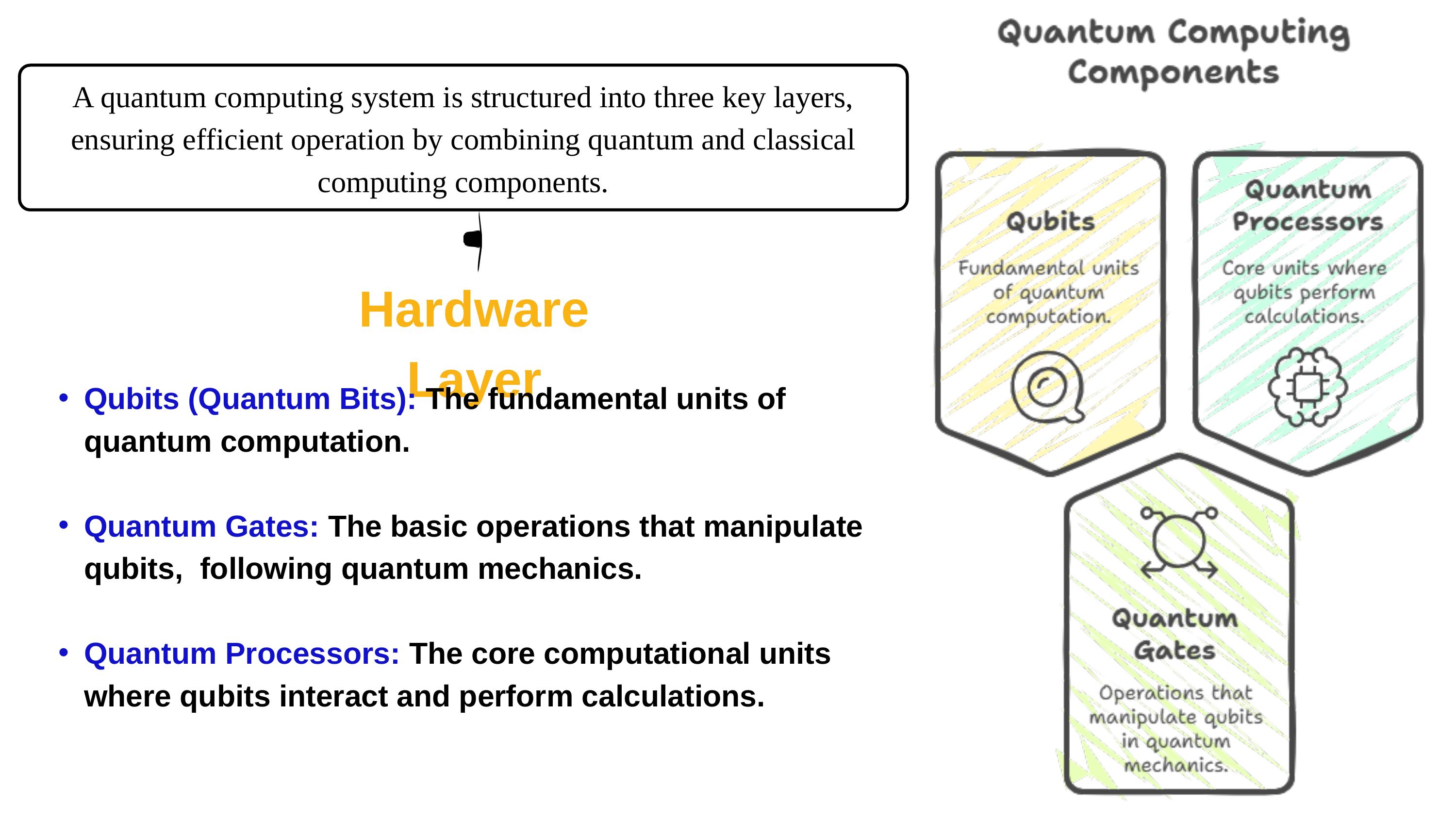

A quantum computing system is structured into three key layers, ensuring efficient operation by combining quantum and classical computing components.

Hardware Layer
Qubits (Quantum Bits): The fundamental units of quantum computation.

Quantum Gates: The basic operations that manipulate qubits,  following quantum mechanics.

Quantum Processors: The core computational units where qubits interact and perform calculations.